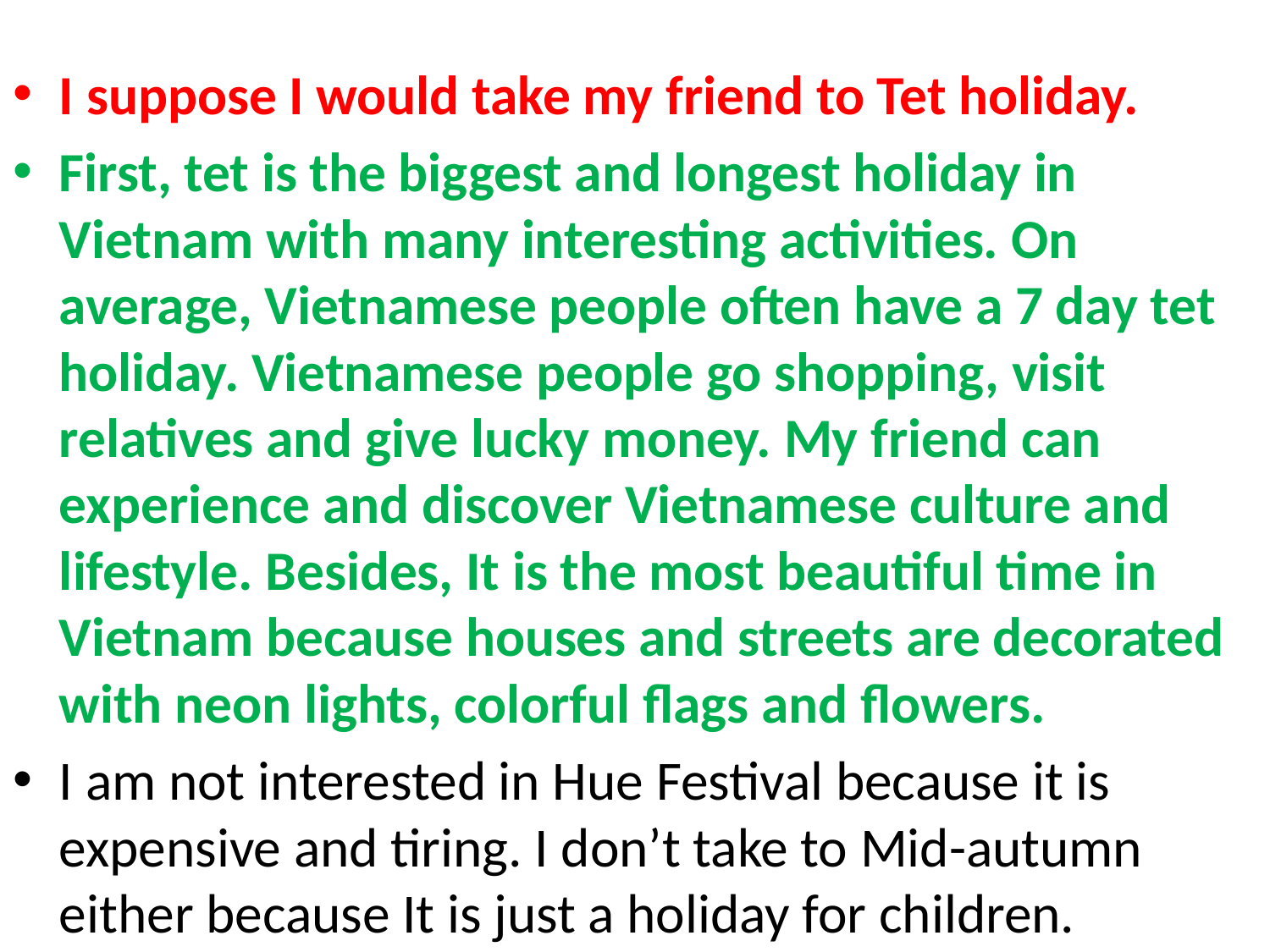

#
I suppose I would take my friend to Tet holiday.
First, tet is the biggest and longest holiday in Vietnam with many interesting activities. On average, Vietnamese people often have a 7 day tet holiday. Vietnamese people go shopping, visit relatives and give lucky money. My friend can experience and discover Vietnamese culture and lifestyle. Besides, It is the most beautiful time in Vietnam because houses and streets are decorated with neon lights, colorful flags and flowers.
I am not interested in Hue Festival because it is expensive and tiring. I don’t take to Mid-autumn either because It is just a holiday for children.